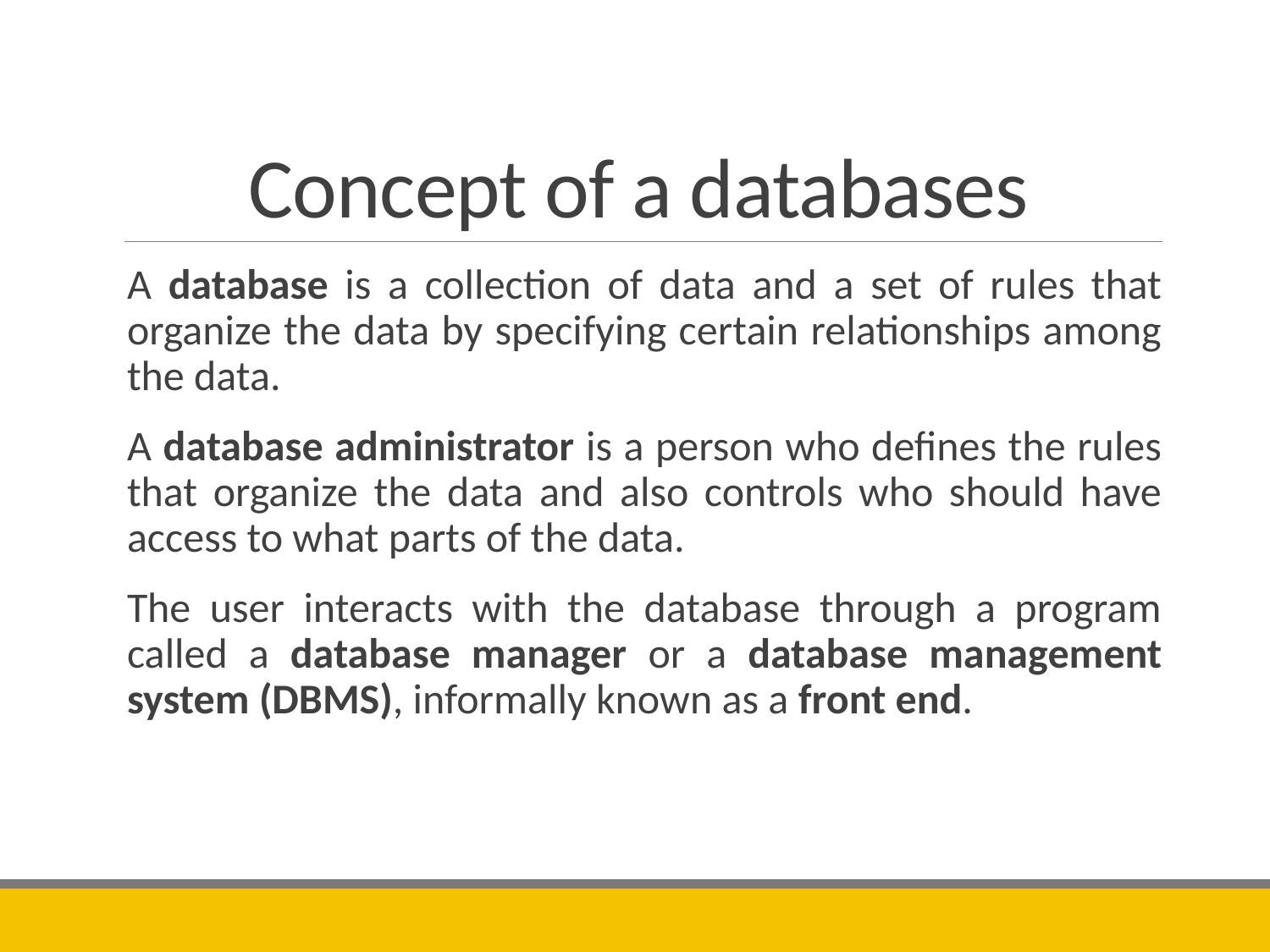

# Concept of a databases
A database is a collection of data and a set of rules that organize the data by specifying certain relationships among the data.
A database administrator is a person who defines the rules that organize the data and also controls who should have access to what parts of the data.
The user interacts with the database through a program called a database manager or a database management system (DBMS), informally known as a front end.